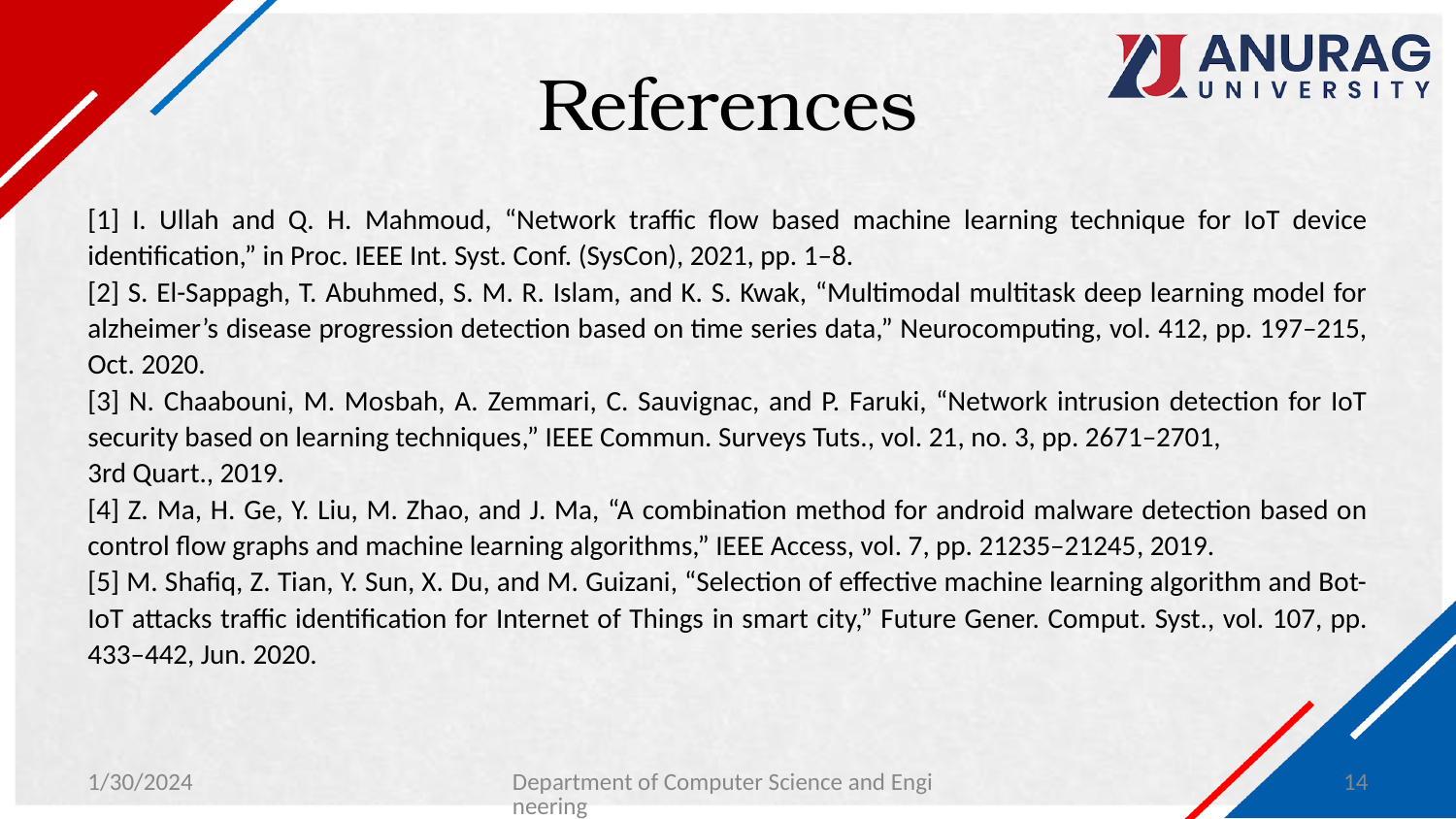

# References
[1] I. Ullah and Q. H. Mahmoud, “Network traffic flow based machine learning technique for IoT device identification,” in Proc. IEEE Int. Syst. Conf. (SysCon), 2021, pp. 1–8.
[2] S. El-Sappagh, T. Abuhmed, S. M. R. Islam, and K. S. Kwak, “Multimodal multitask deep learning model for alzheimer’s disease progression detection based on time series data,” Neurocomputing, vol. 412, pp. 197–215, Oct. 2020.
[3] N. Chaabouni, M. Mosbah, A. Zemmari, C. Sauvignac, and P. Faruki, “Network intrusion detection for IoT security based on learning techniques,” IEEE Commun. Surveys Tuts., vol. 21, no. 3, pp. 2671–2701,
3rd Quart., 2019.
[4] Z. Ma, H. Ge, Y. Liu, M. Zhao, and J. Ma, “A combination method for android malware detection based on control flow graphs and machine learning algorithms,” IEEE Access, vol. 7, pp. 21235–21245, 2019.
[5] M. Shafiq, Z. Tian, Y. Sun, X. Du, and M. Guizani, “Selection of effective machine learning algorithm and Bot-IoT attacks traffic identification for Internet of Things in smart city,” Future Gener. Comput. Syst., vol. 107, pp. 433–442, Jun. 2020.

1/30/2024
Department of Computer Science and Engineering
14